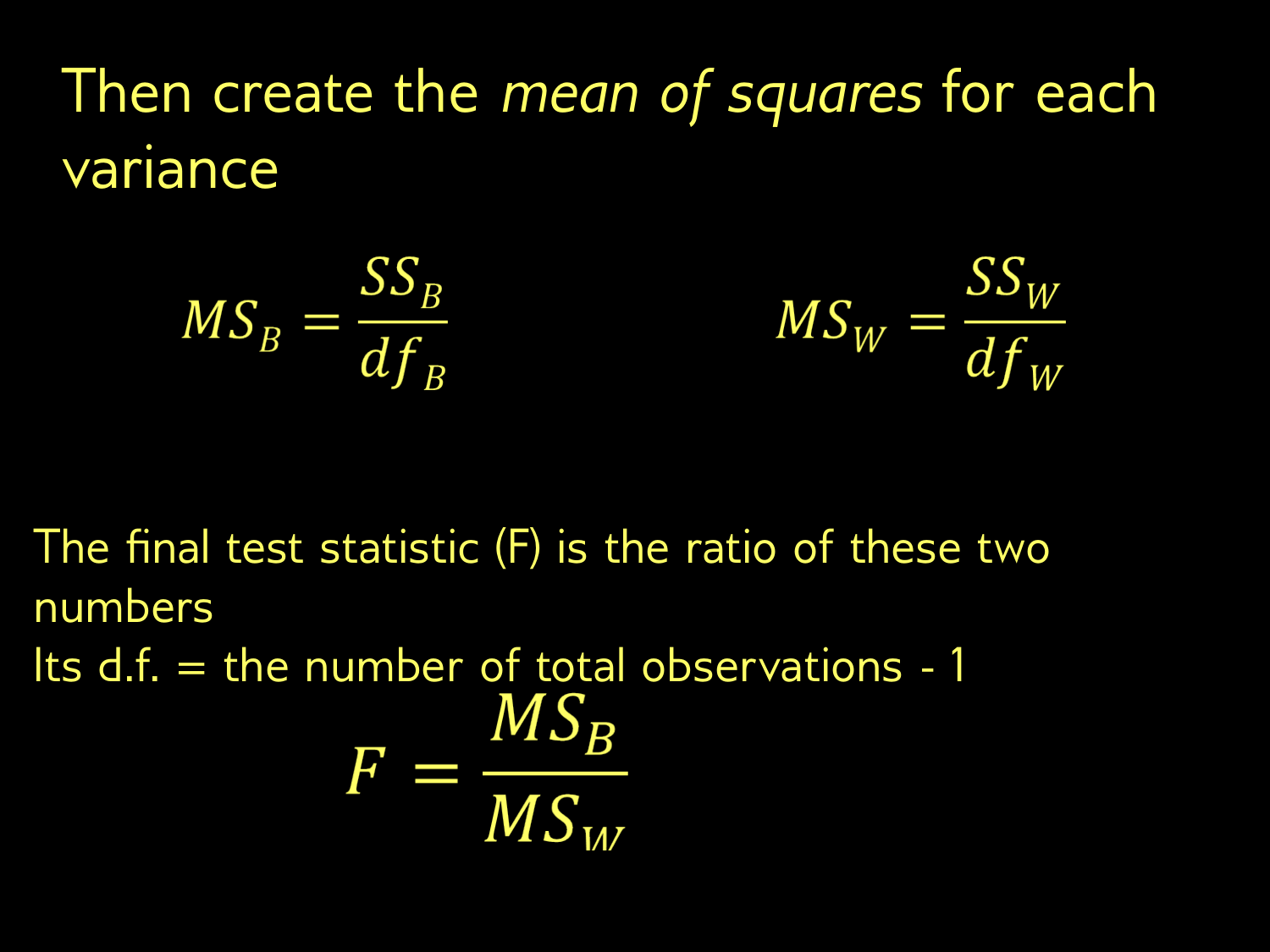

Then create the mean of squares for each variance

The final test statistic (F) is the ratio of these two numbers
Its d.f. = the number of total observations - 1